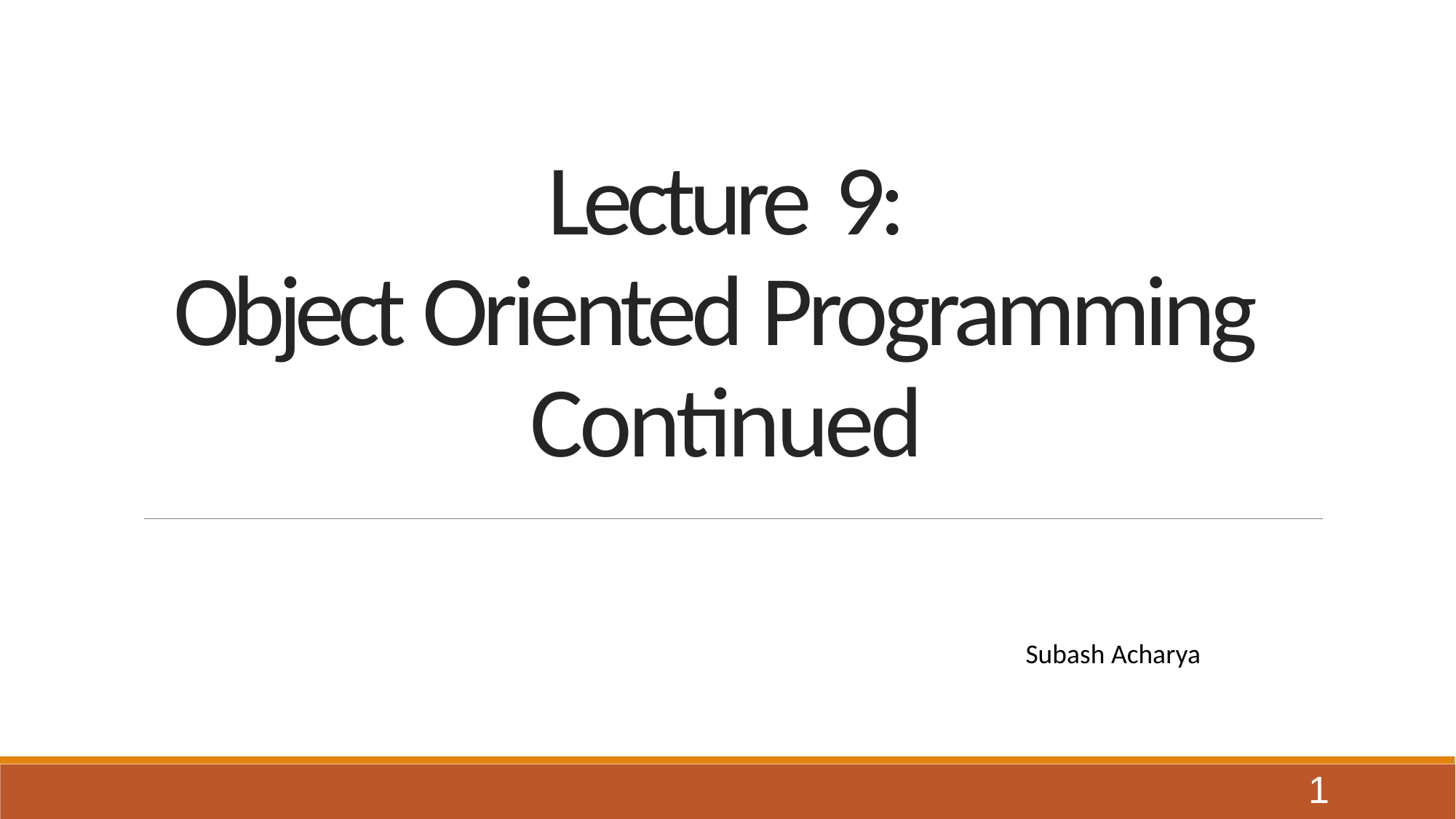

# Lecture 9:
Object Oriented Programming  Continued

Subash Acharya

1